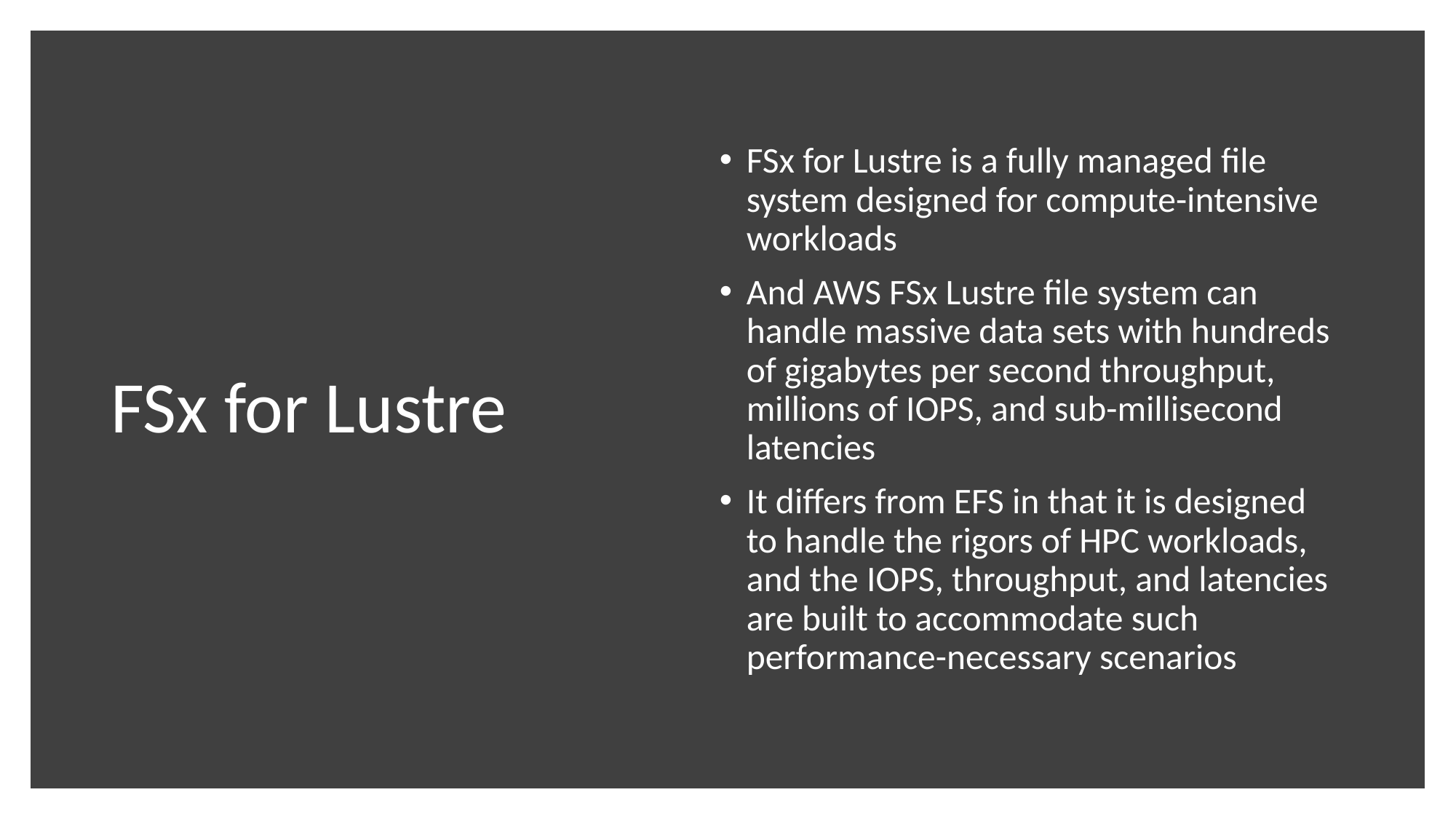

# FSx for Lustre
FSx for Lustre is a fully managed file system designed for compute-intensive workloads
And AWS FSx Lustre file system can handle massive data sets with hundreds of gigabytes per second throughput, millions of IOPS, and sub-millisecond latencies
It differs from EFS in that it is designed to handle the rigors of HPC workloads, and the IOPS, throughput, and latencies are built to accommodate such performance-necessary scenarios